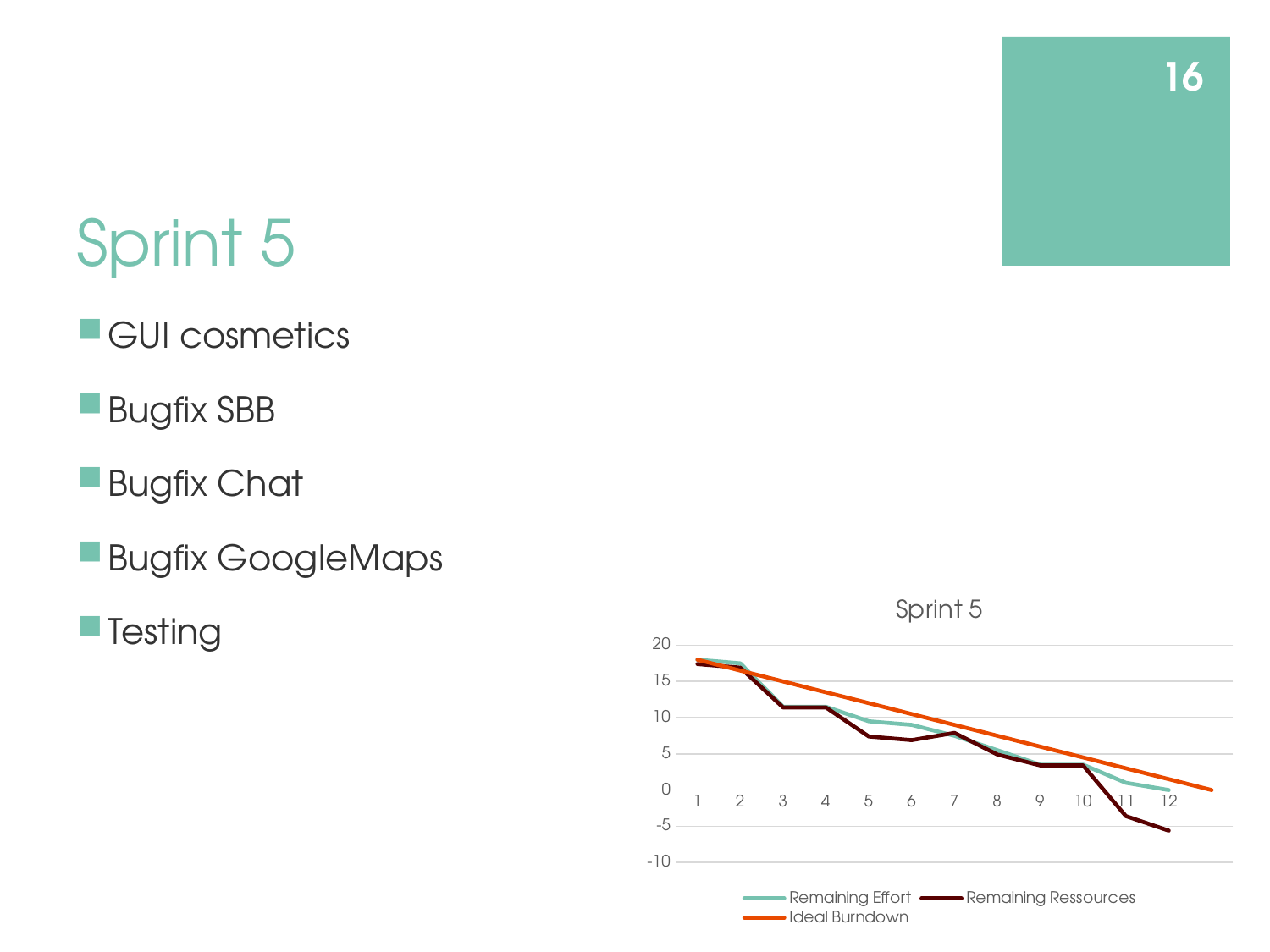

16
# Sprint 5
GUI cosmetics
Bugfix SBB
Bugfix Chat
Bugfix GoogleMaps
Testing

### Chart: Sprint 5

| Category |  |  |  |
|---|---|---|---|